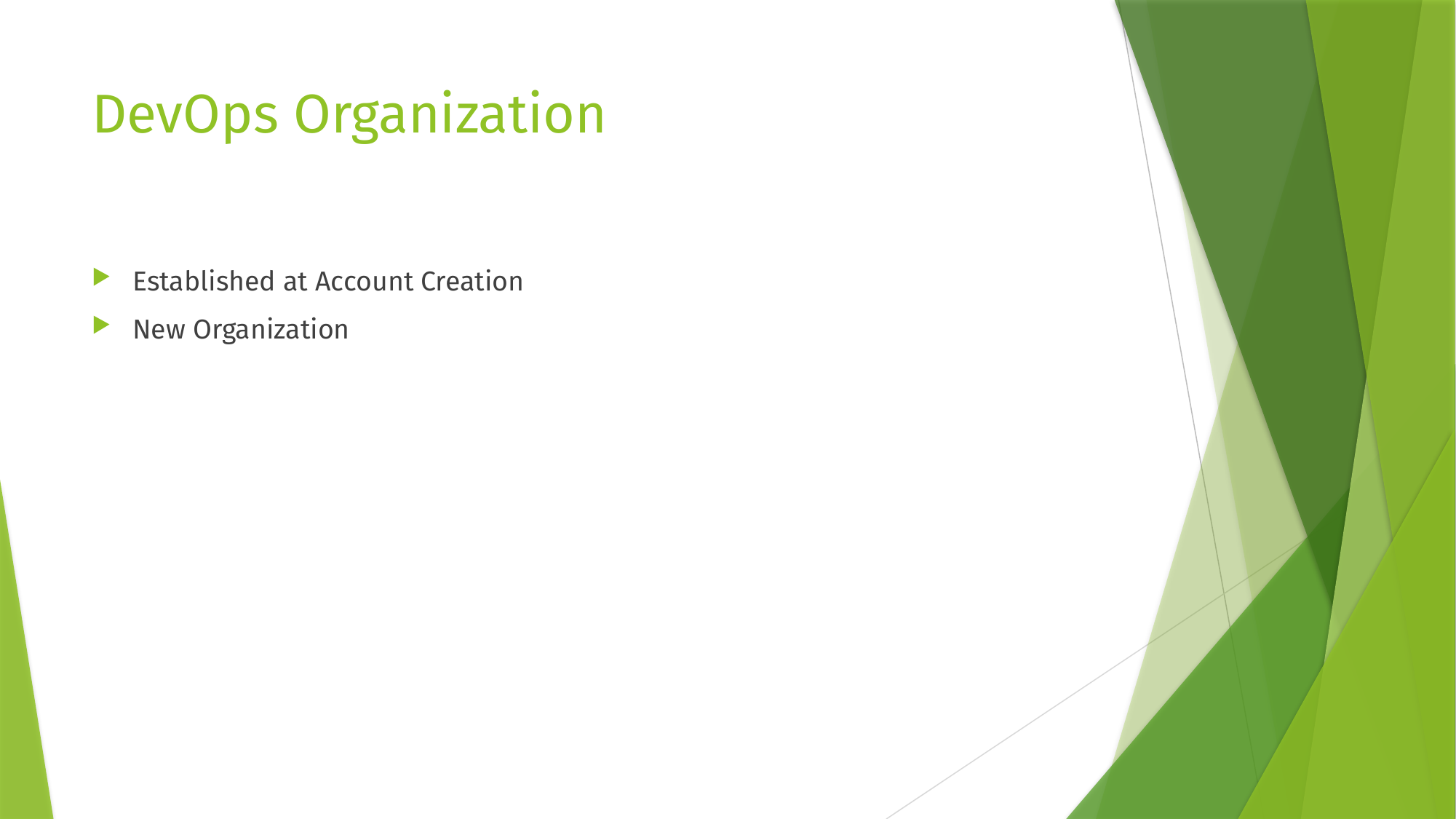

# DevOps Organization
Established at Account Creation
New Organization